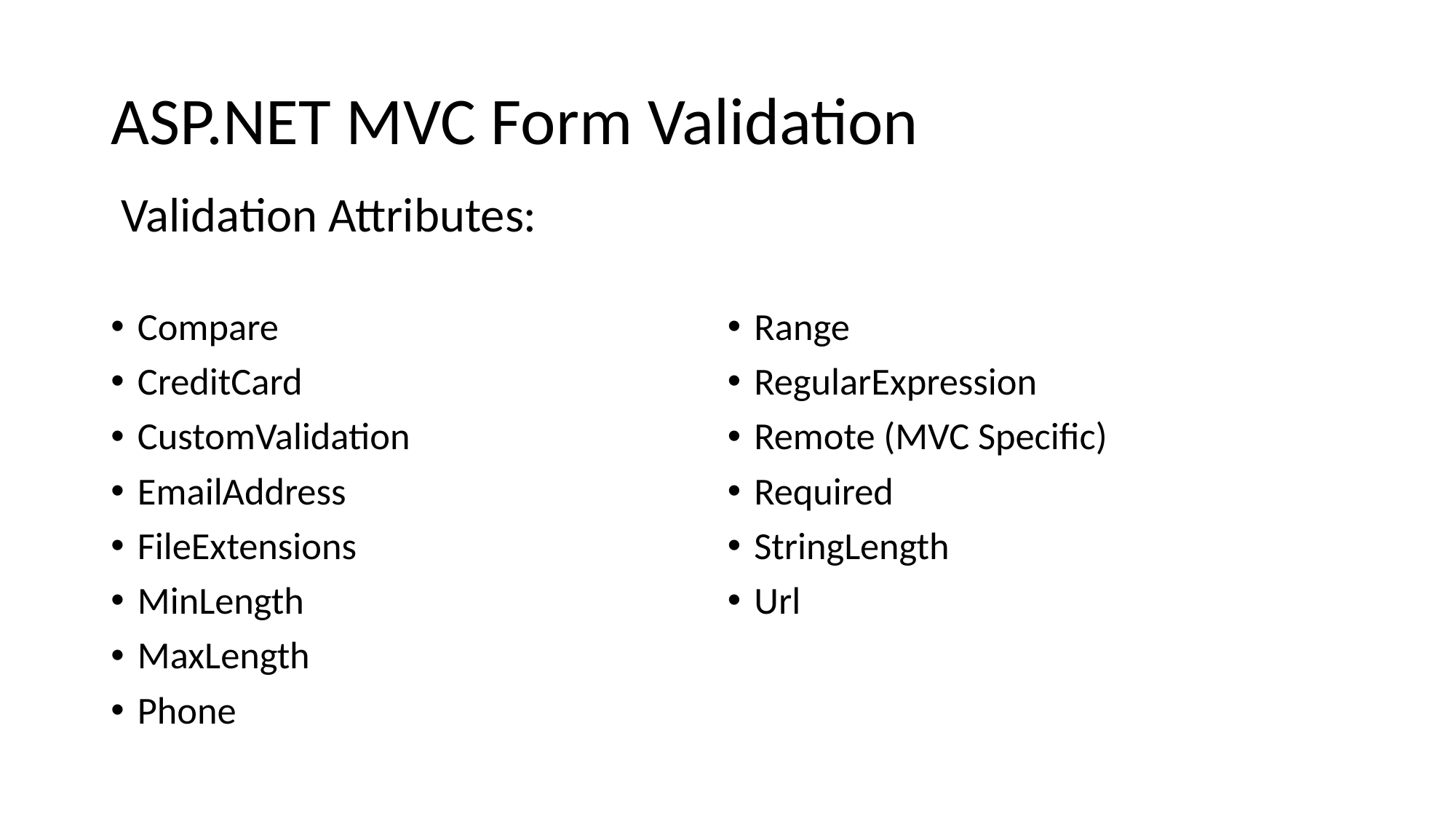

# ASP.NET MVC Form Validation
Validation Attributes:
Compare
CreditCard
CustomValidation
EmailAddress
FileExtensions
MinLength
MaxLength
Phone
Range
RegularExpression
Remote (MVC Specific)
Required
StringLength
Url